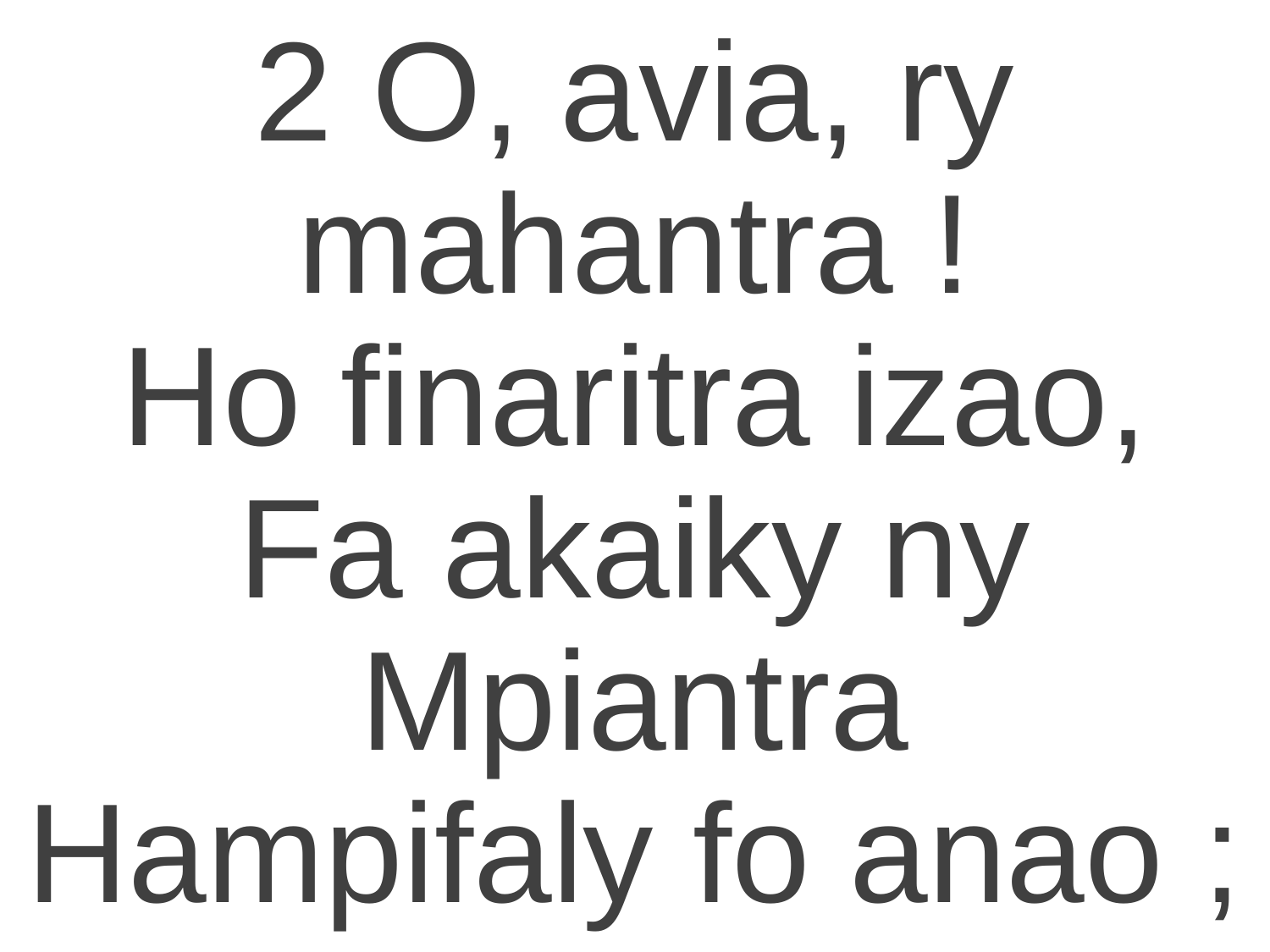

2 O, avia, ry mahantra !
Ho finaritra izao,
Fa akaiky ny Mpiantra
Hampifaly fo anao ;